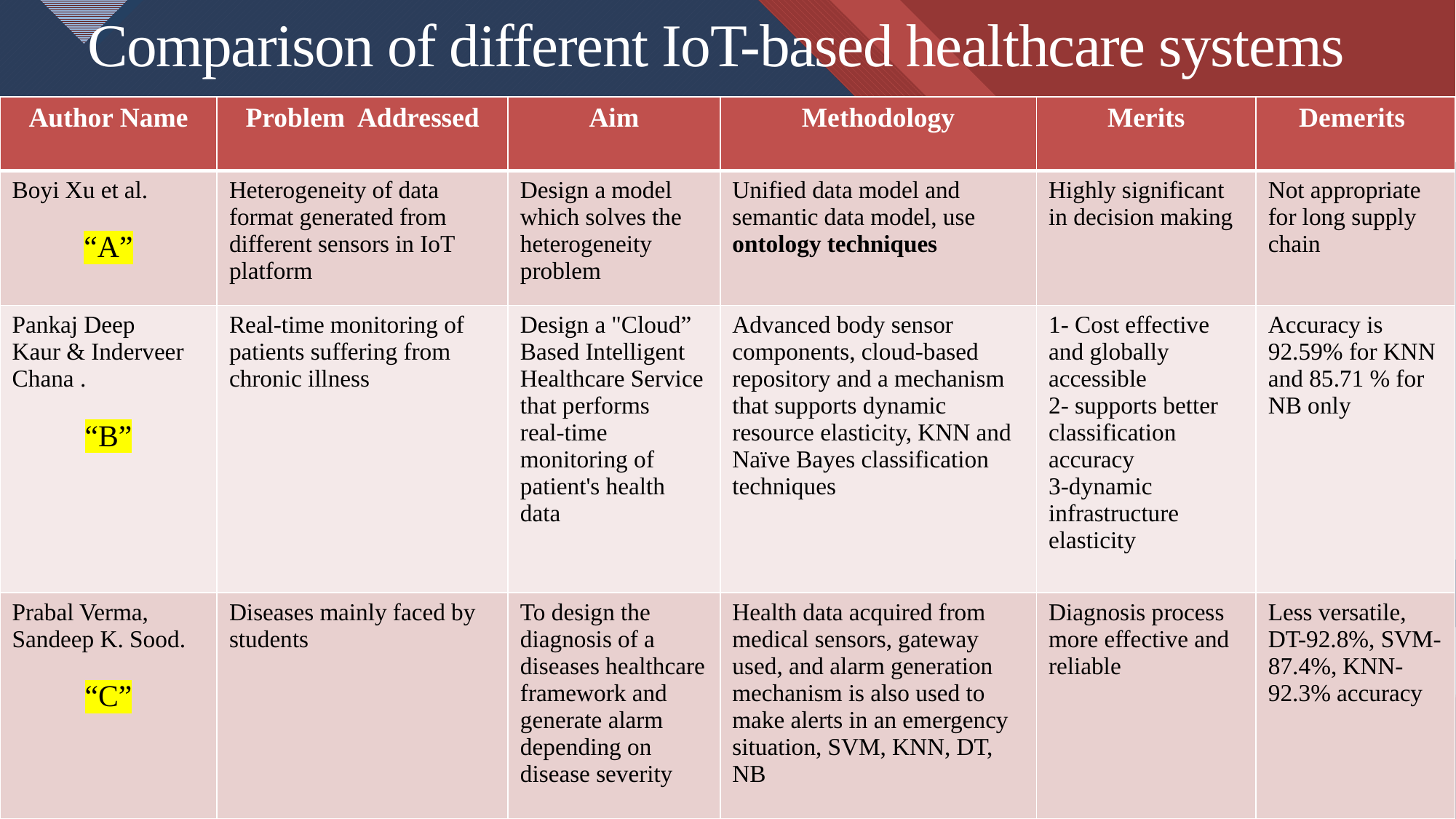

# Comparison of different IoT-based healthcare systems
| Author Name | Problem Addressed | Aim | Methodology | Merits | Demerits |
| --- | --- | --- | --- | --- | --- |
| Boyi Xu et al. “A” | Heterogeneity of data format generated from different sensors in IoT platform | Design a model which solves the heterogeneity problem | Unified data model and semantic data model, use ontology techniques | Highly significant in decision making | Not appropriate for long supply chain |
| Pankaj Deep Kaur & Inderveer Chana . “B” | Real-time monitoring of patients suffering from chronic illness | Design a "Cloud” Based Intelligent Healthcare Service that performs real-time monitoring of patient's health data | Advanced body sensor components, cloud-based repository and a mechanism that supports dynamic resource elasticity, KNN and Naïve Bayes classification techniques | 1- Cost effective and globally accessible 2- supports better classification accuracy 3-dynamic infrastructure elasticity | Accuracy is 92.59% for KNN and 85.71 % for NB only |
| Prabal Verma, Sandeep K. Sood. “C” | Diseases mainly faced by students | To design the diagnosis of a diseases healthcare framework and generate alarm depending on disease severity | Health data acquired from medical sensors, gateway used, and alarm generation mechanism is also used to make alerts in an emergency situation, SVM, KNN, DT, NB | Diagnosis process more effective and reliable | Less versatile, DT-92.8%, SVM-87.4%, KNN-92.3% accuracy |
8
8